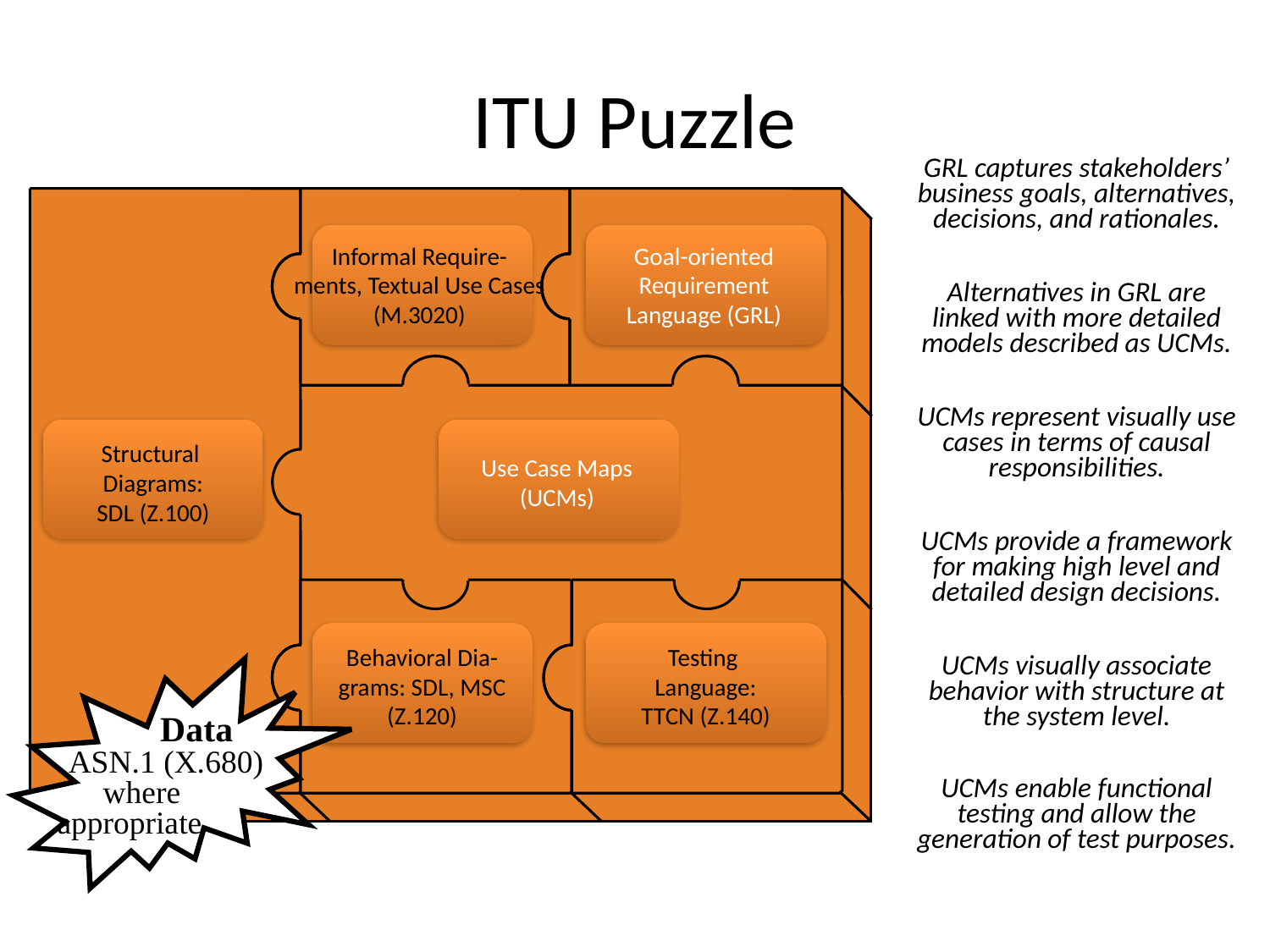

# ITU Puzzle
GRL captures stakeholders’ business goals, alternatives, decisions, and rationales.

Informal Require-
ments, Textual Use Cases (M.3020)
Goal-oriented
Requirement
Language (GRL)

Structural
Diagrams:
SDL (Z.100)
Use Case Maps
(UCMs)

Behavioral Dia-grams: SDL, MSC (Z.120)
Testing
Language:
TTCN (Z.140)

Alternatives in GRL are linked with more detailed models described as UCMs.
UCMs represent visually use cases in terms of causal responsibilities.
UCMs provide a framework for making high level and detailed design decisions.
UCMs visually associate behavior with structure at the system level.
      Data
ASN.1 (X.680)
where
appropriate
UCMs enable functional testing and allow the generation of test purposes.